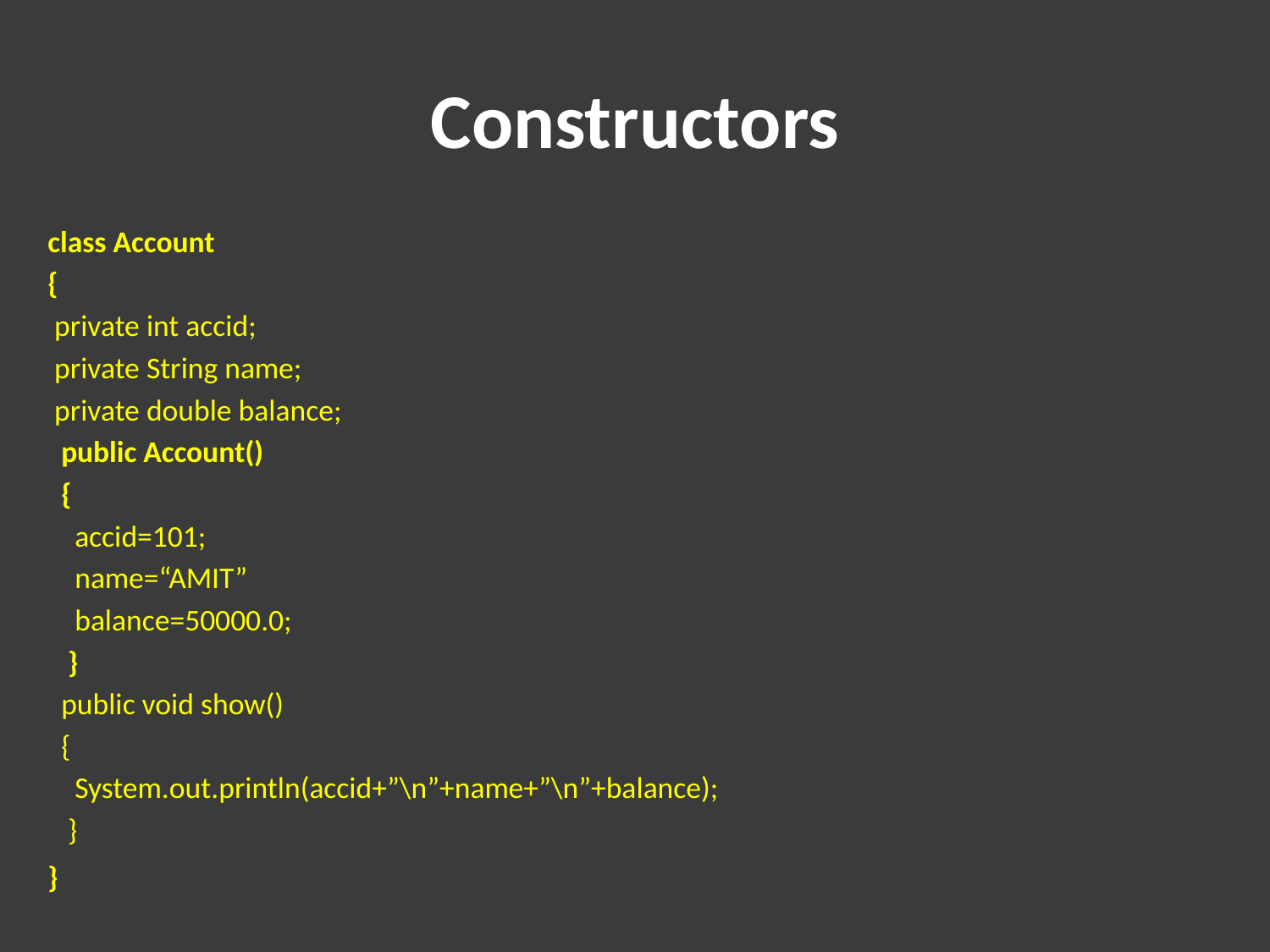

# Constructors
class Account
{
 private int accid;
 private String name;
 private double balance;
  public Account()
  {
    accid=101;
    name=“AMIT”
    balance=50000.0;
   }
  public void show()
  {
    System.out.println(accid+”\n”+name+”\n”+balance);
   }
}